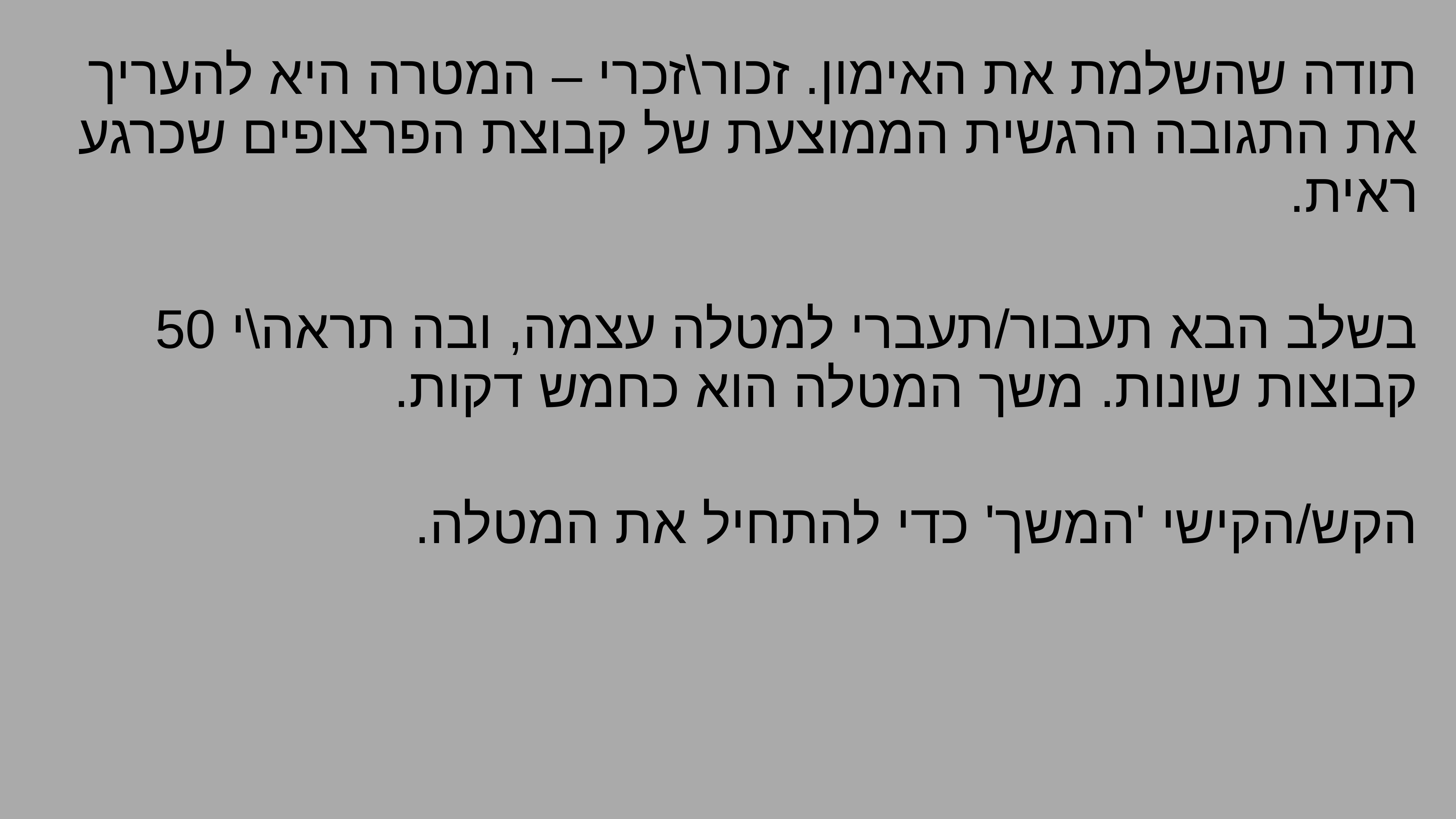

תודה שהשלמת את האימון. זכור\זכרי – המטרה היא להעריך את התגובה הרגשית הממוצעת של קבוצת הפרצופים שכרגע ראית.

בשלב הבא תעבור/תעברי למטלה עצמה, ובה תראה\י 50 קבוצות שונות. משך המטלה הוא כחמש דקות.

הקש/הקישי 'המשך' כדי להתחיל את המטלה.